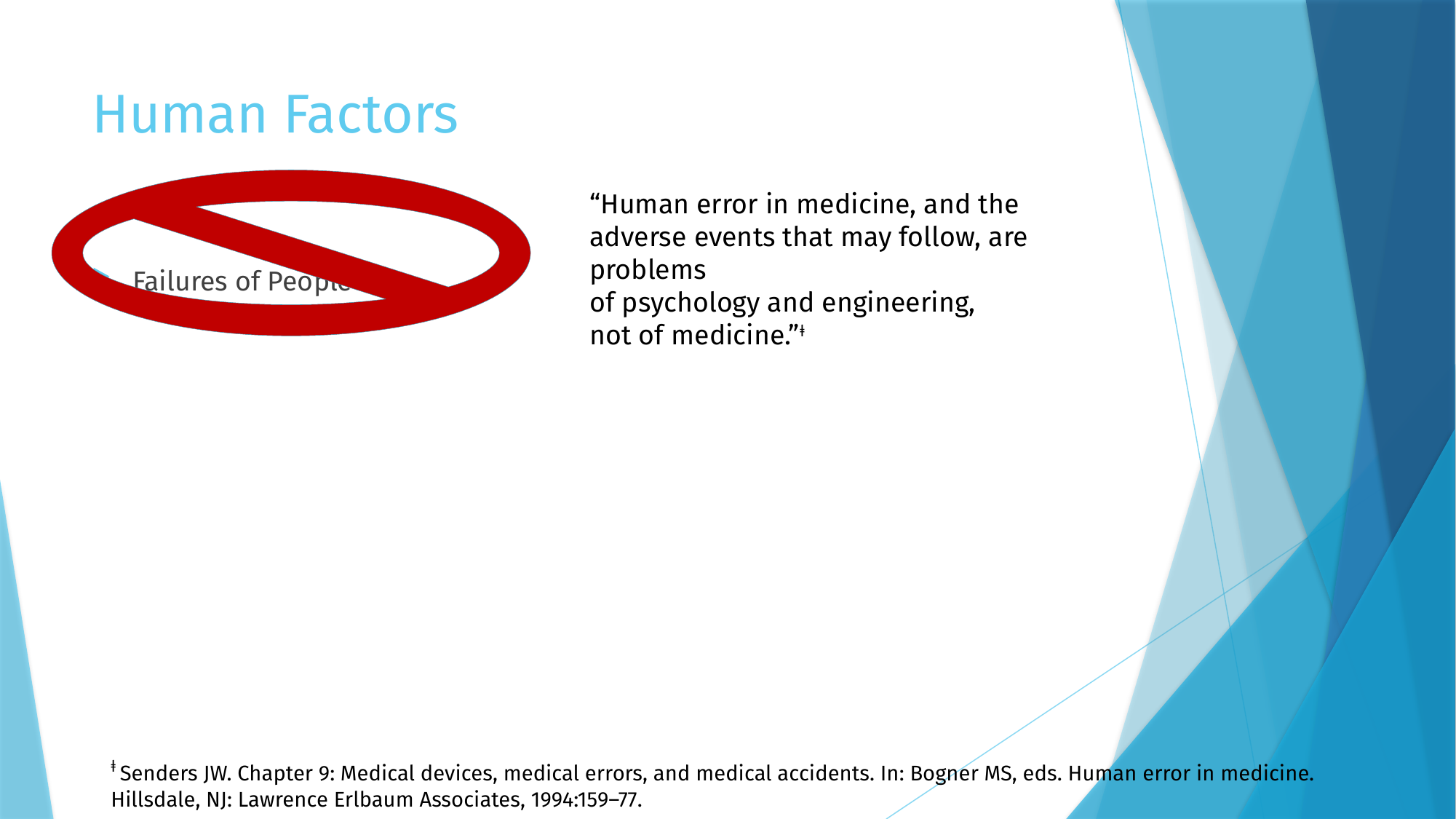

# Human Factors

“Human error in medicine, and the
adverse events that may follow, are problems
of psychology and engineering,
not of medicine.”ǂ
Failures of People

ǂ Senders JW. Chapter 9: Medical devices, medical errors, and medical accidents. In: Bogner MS, eds. Human error in medicine. Hillsdale, NJ: Lawrence Erlbaum Associates, 1994:159–77.